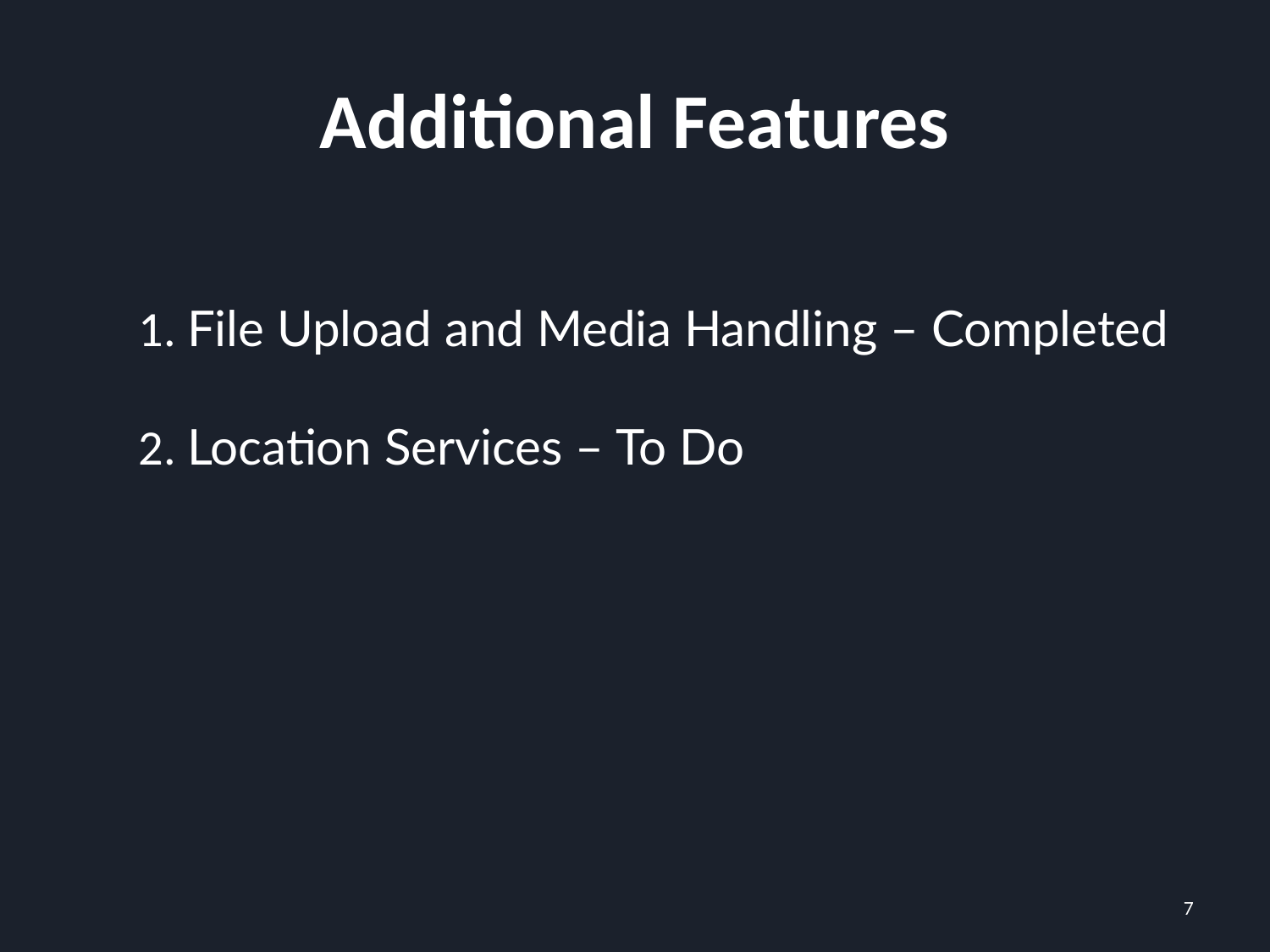

# Additional Features
1. File Upload and Media Handling – Completed
2. Location Services – To Do
7